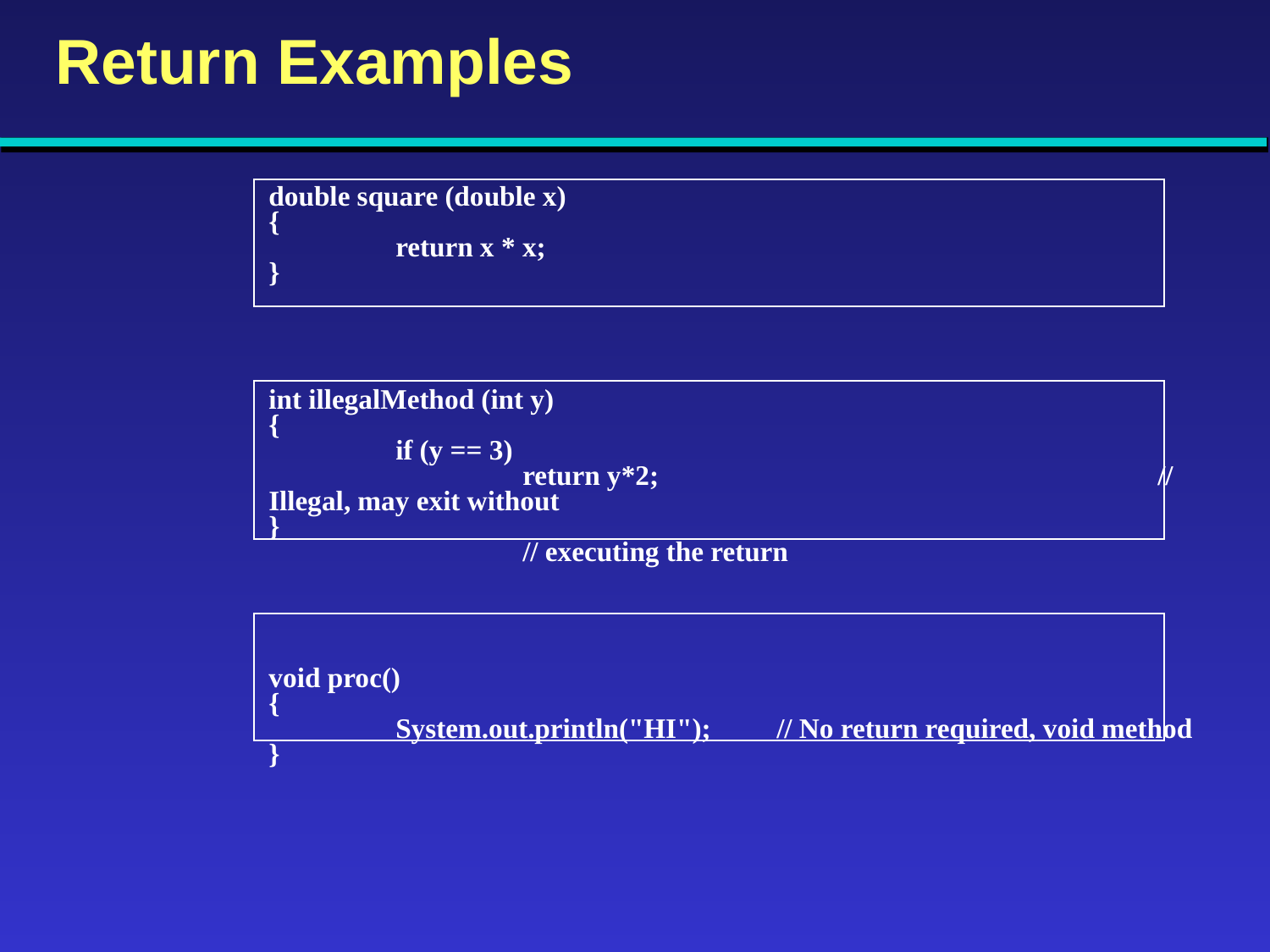

# Return Examples
double square (double x)
{
	return x * x;
}

int illegalMethod (int y)
{
	if (y == 3)
		return y*2;				// Illegal, may exit without
}									// executing the return

void proc()
{
	System.out.println("HI");	// No return required, void method
}